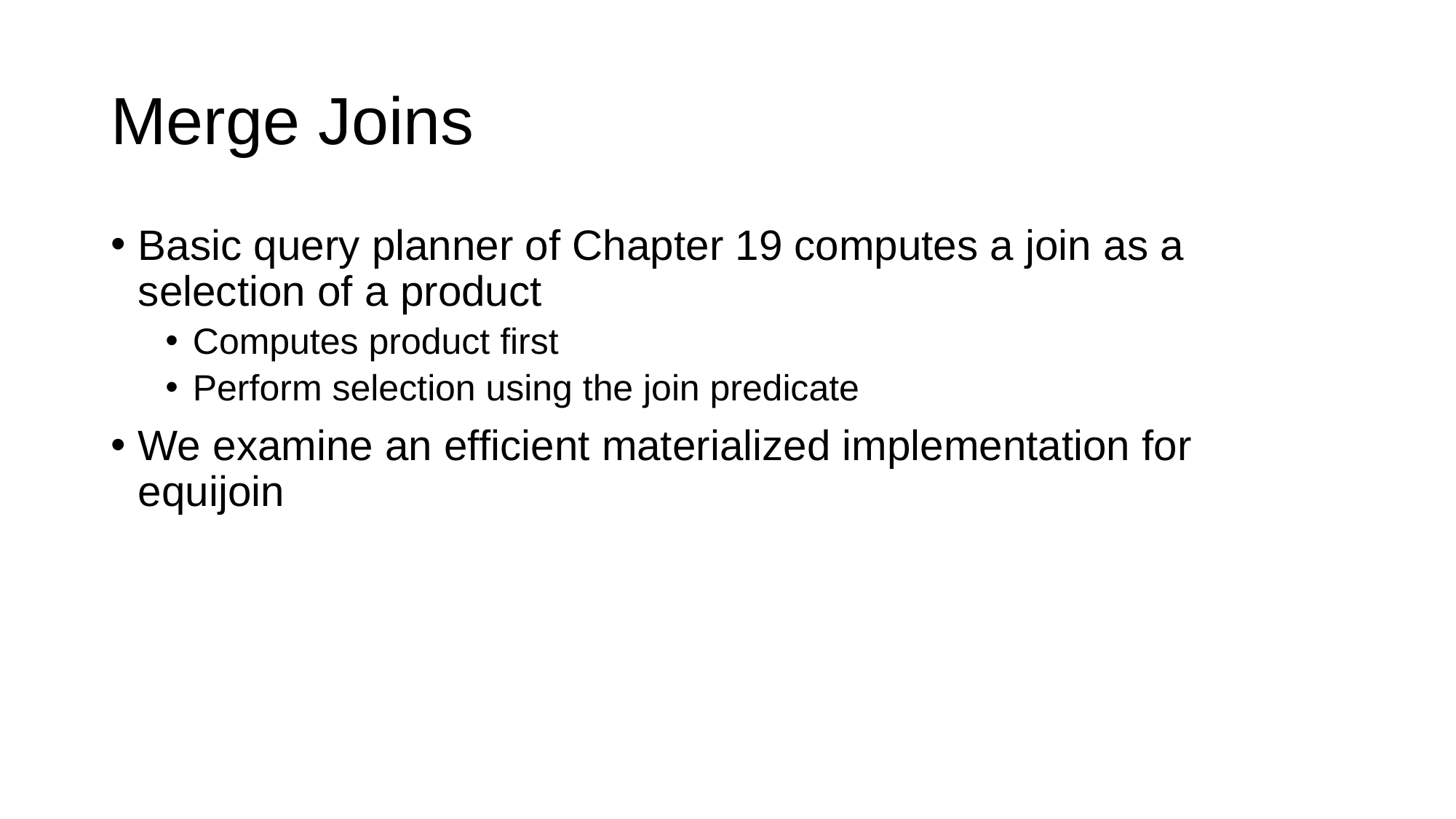

# Merge Joins
Basic query planner of Chapter 19 computes a join as a selection of a product
Computes product first
Perform selection using the join predicate
We examine an efficient materialized implementation for equijoin